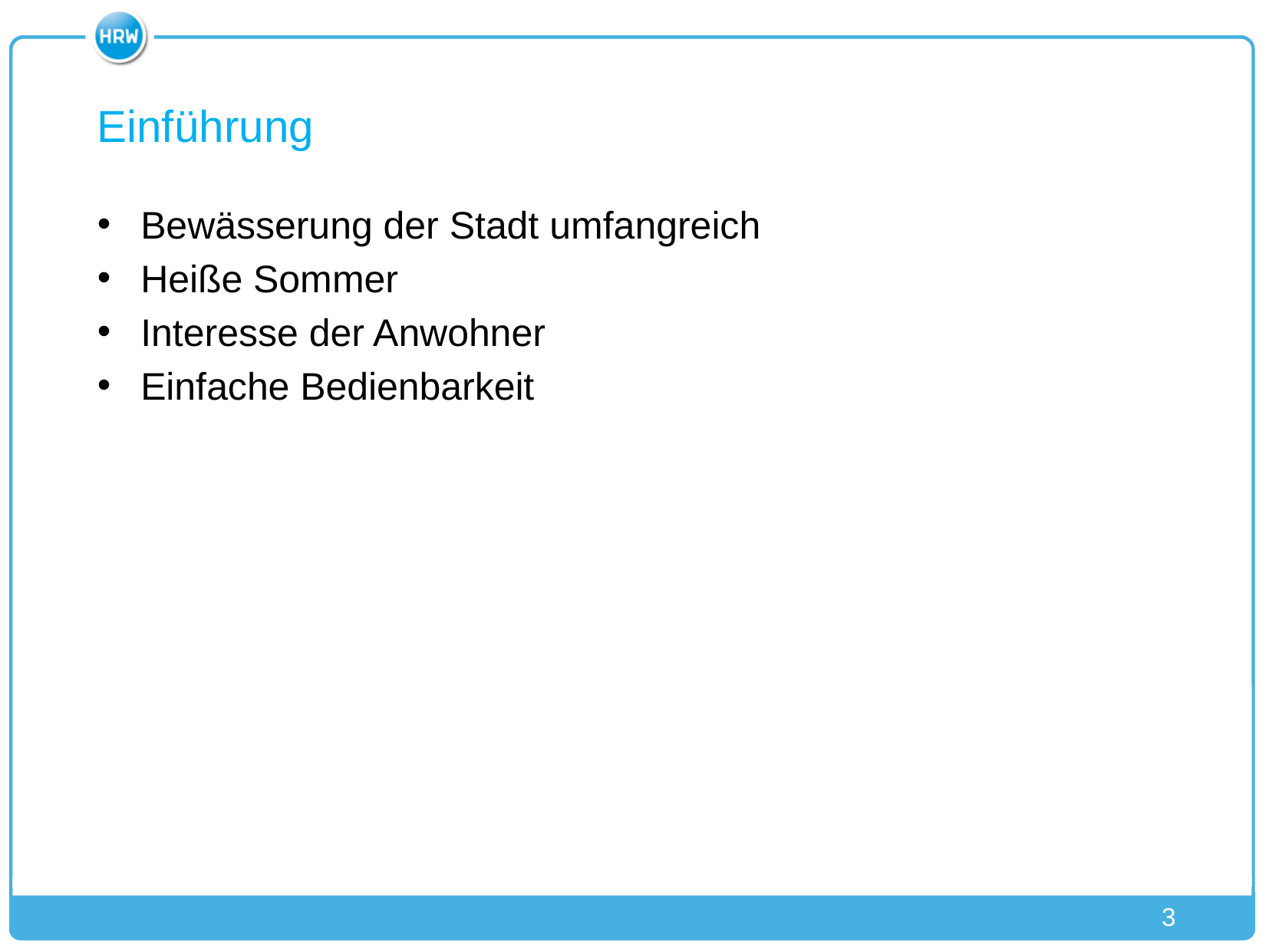

# Einführung
Bewässerung der Stadt umfangreich
Heiße Sommer
Interesse der Anwohner
Einfache Bedienbarkeit